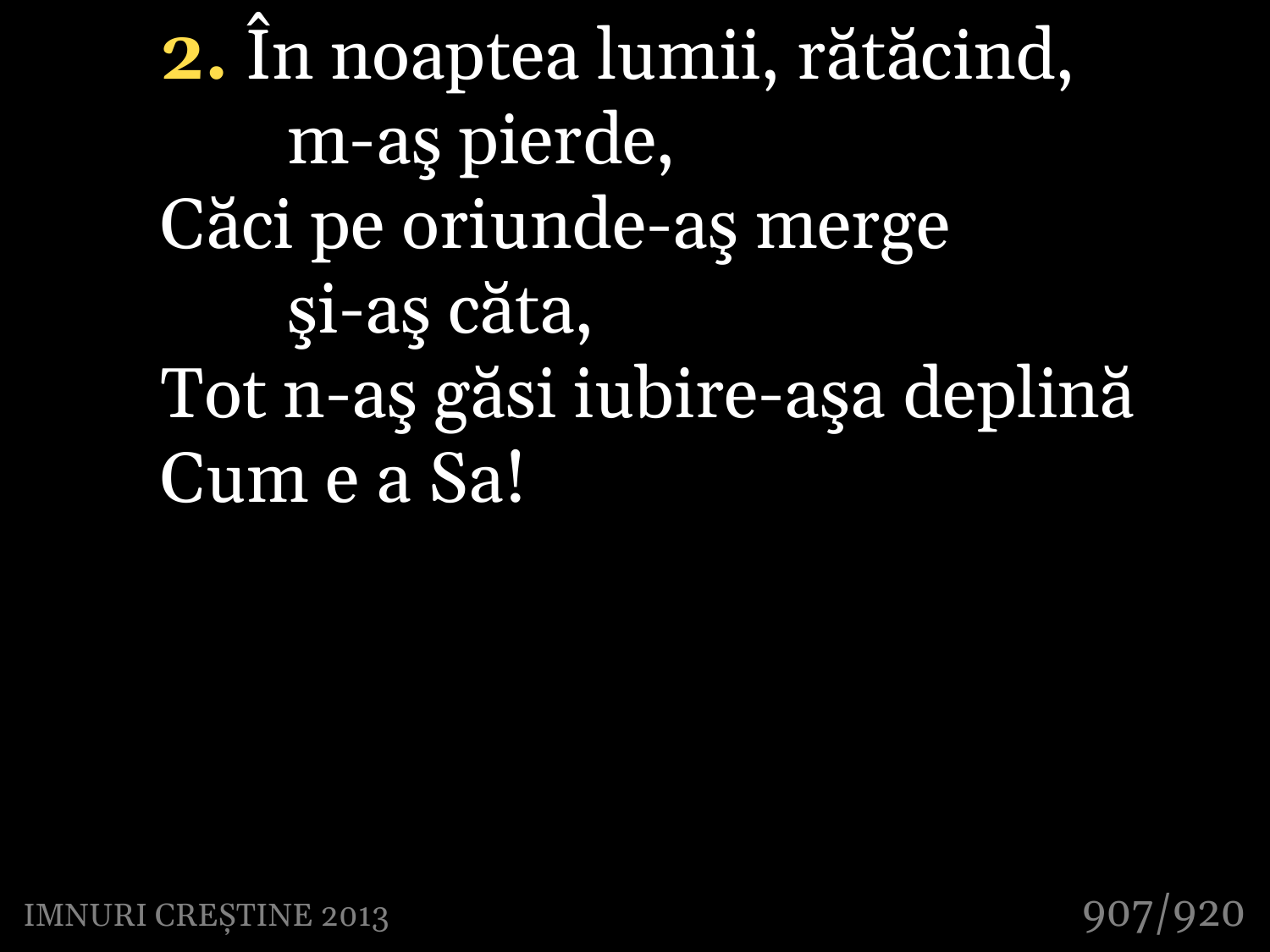

2. În noaptea lumii, rătăcind,
	m-aş pierde,
Căci pe oriunde-aş merge
	şi-aş căta,
Tot n-aş găsi iubire-aşa deplină
Cum e a Sa!
907/920
IMNURI CREȘTINE 2013